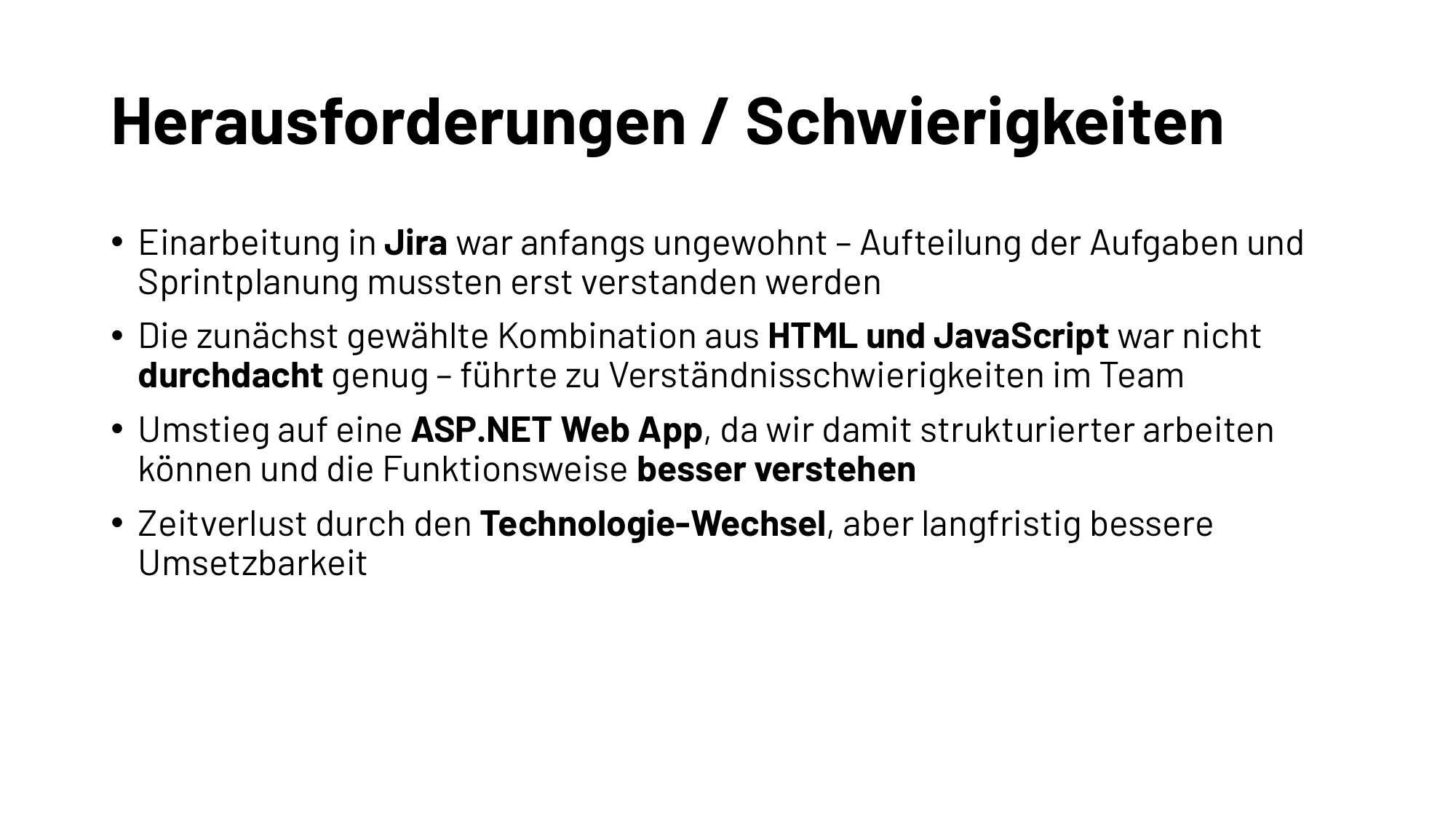

# Herausforderungen / Schwierigkeiten
Einarbeitung in Jira war anfangs ungewohnt – Aufteilung der Aufgaben und Sprintplanung mussten erst verstanden werden
Die zunächst gewählte Kombination aus HTML und JavaScript war nicht durchdacht genug – führte zu Verständnisschwierigkeiten im Team
Umstieg auf eine ASP.NET Web App, da wir damit strukturierter arbeiten können und die Funktionsweise besser verstehen
Zeitverlust durch den Technologie-Wechsel, aber langfristig bessere Umsetzbarkeit